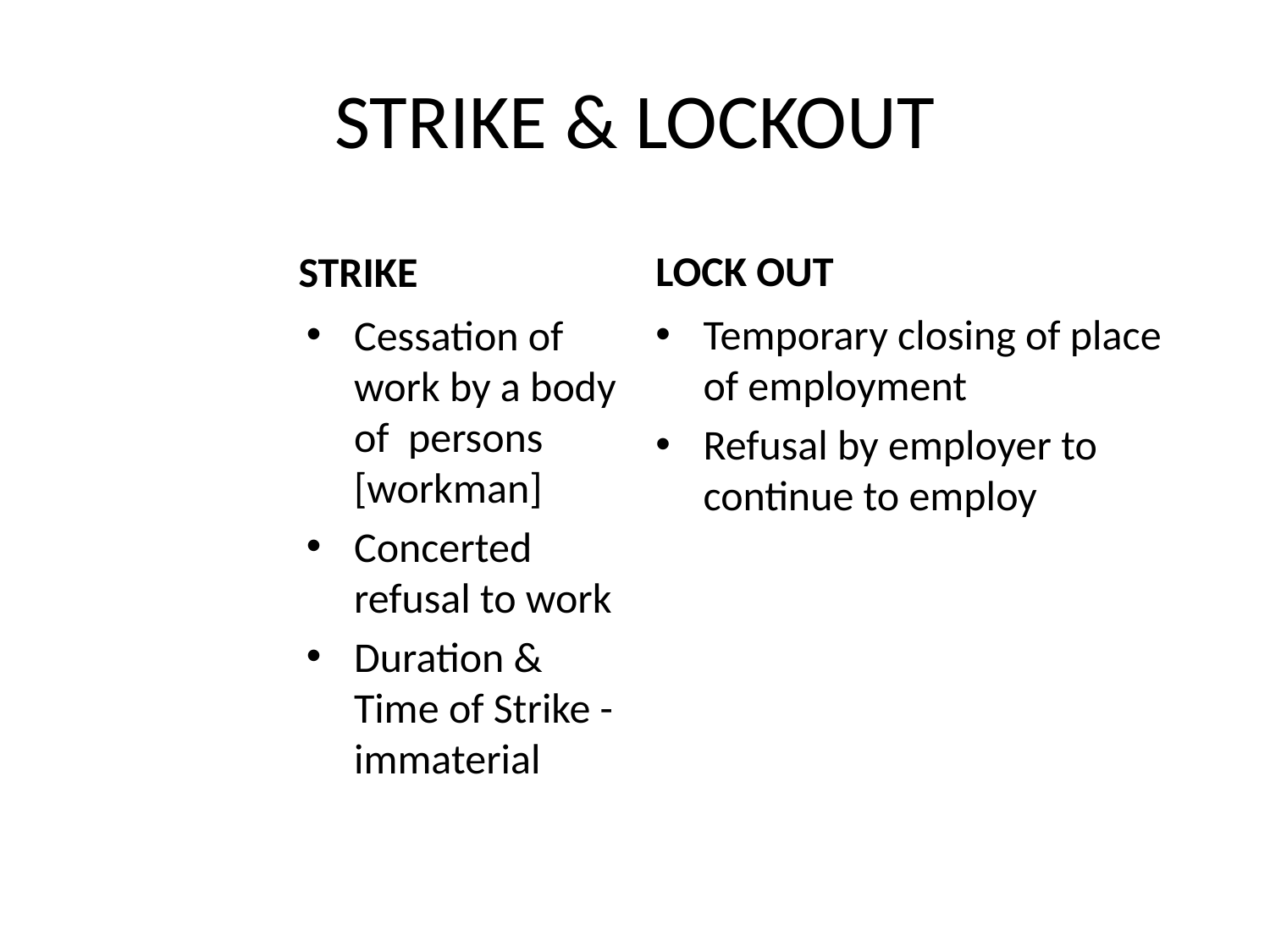

# STRIKE & LOCKOUT
LOCK OUT
STRIKE
Temporary closing of place of employment
Refusal by employer to continue to employ

Cessation of work by a body of  persons [workman]
Concerted refusal to work
Duration & Time of Strike -immaterial